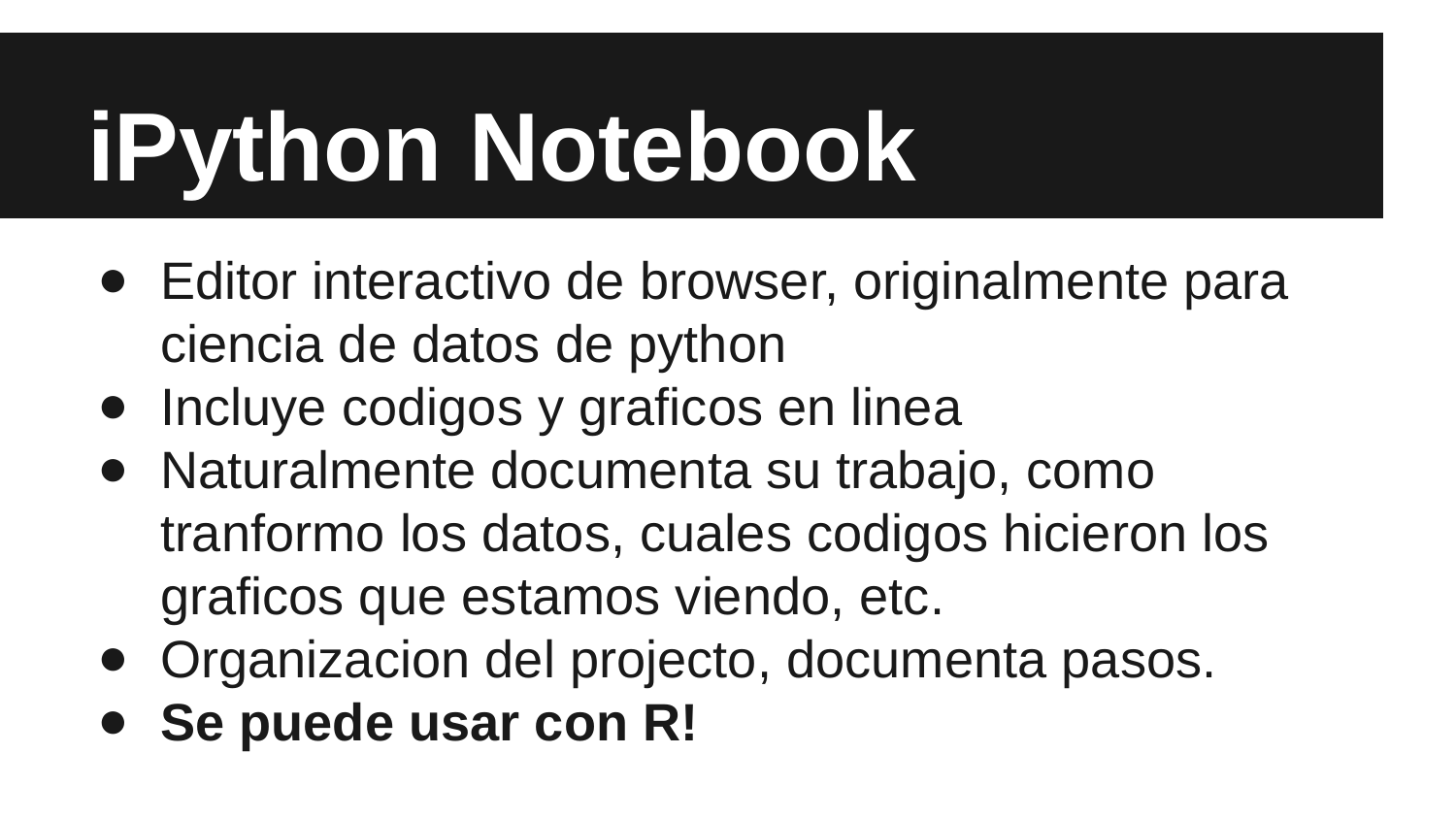

# iPython Notebook
Editor interactivo de browser, originalmente para ciencia de datos de python
Incluye codigos y graficos en linea
Naturalmente documenta su trabajo, como tranformo los datos, cuales codigos hicieron los graficos que estamos viendo, etc.
Organizacion del projecto, documenta pasos.
Se puede usar con R!